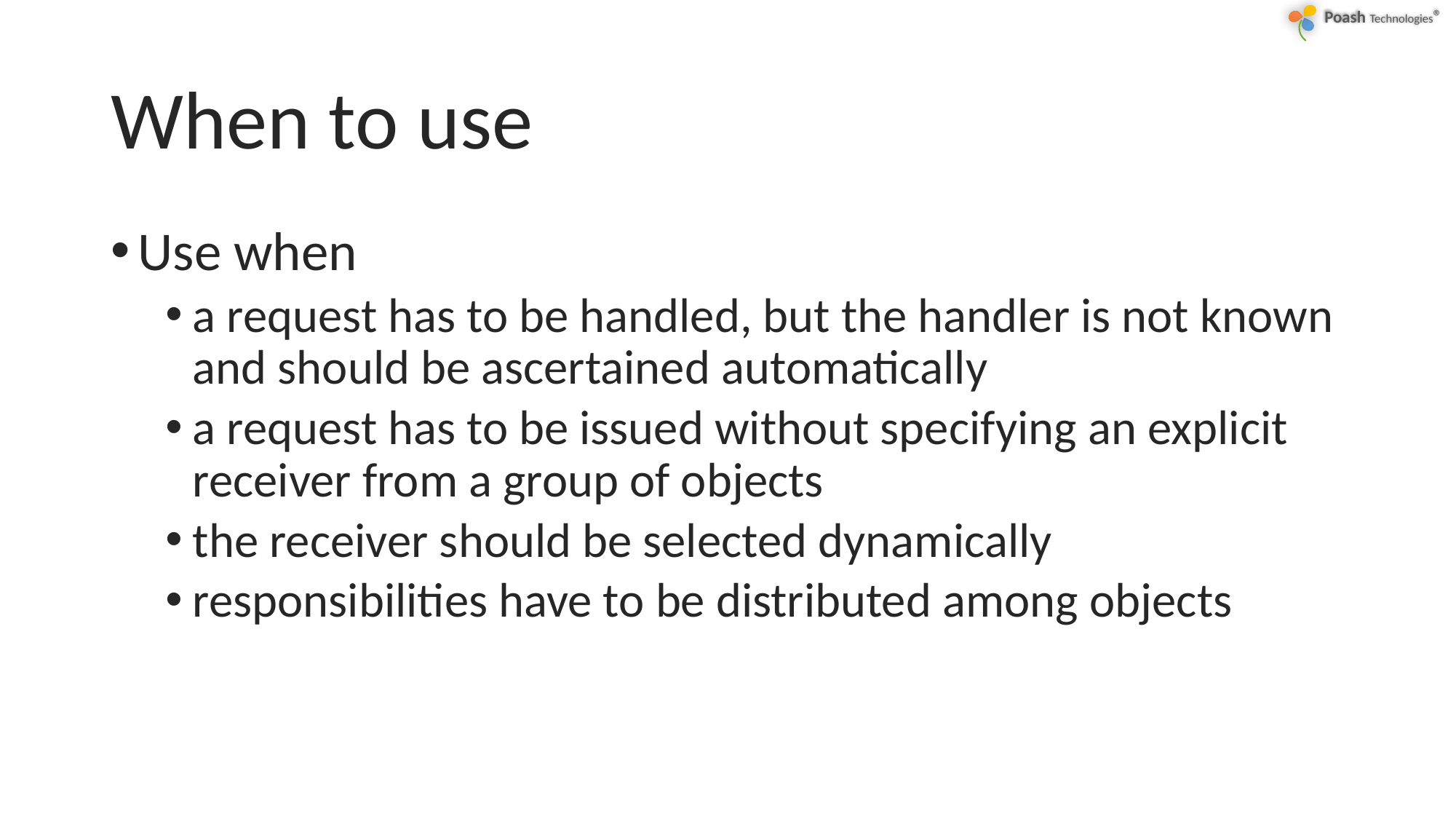

# When to use
Use when
a request has to be handled, but the handler is not known and should be ascertained automatically
a request has to be issued without specifying an explicit receiver from a group of objects
the receiver should be selected dynamically
responsibilities have to be distributed among objects